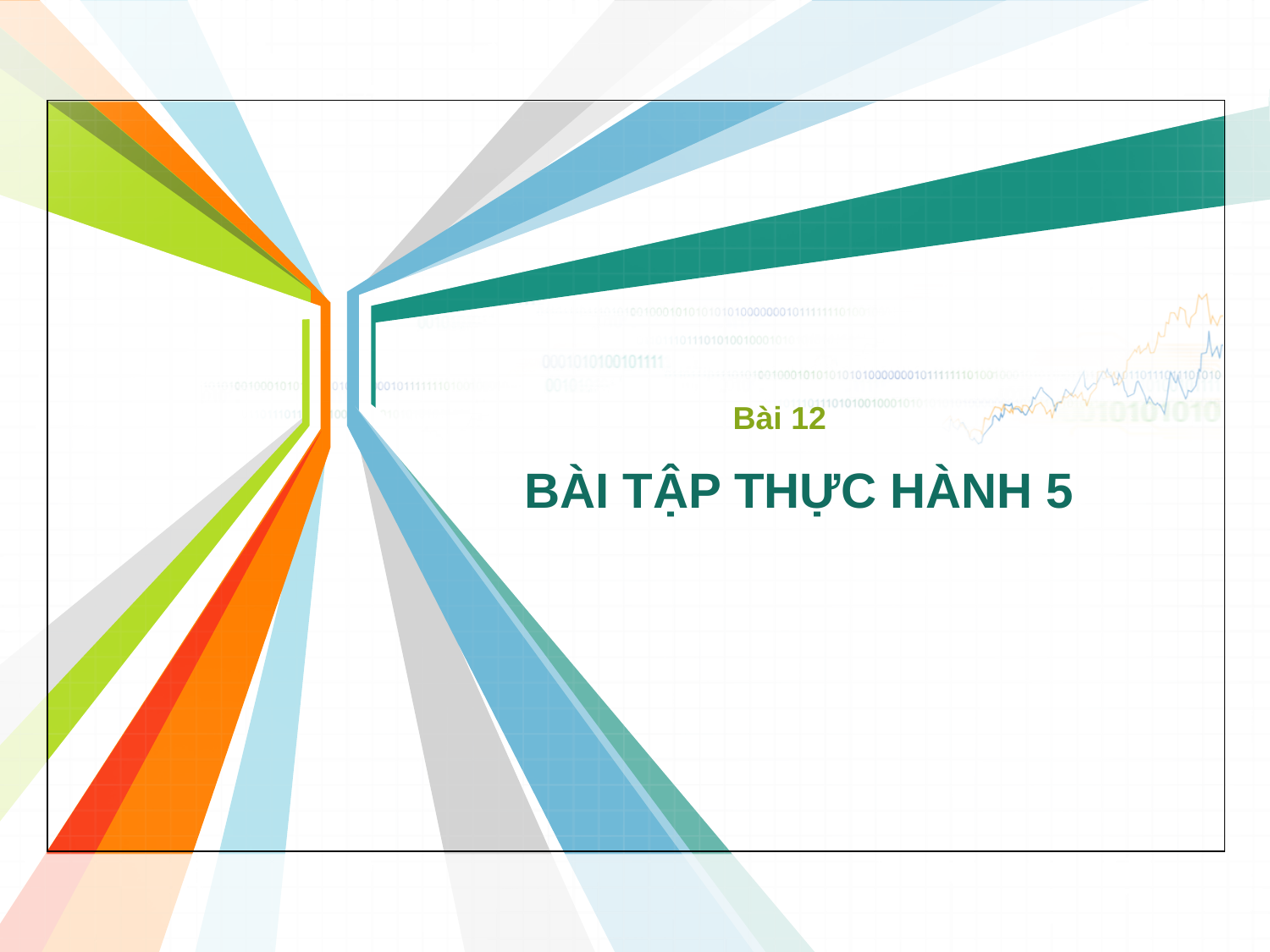

Bài 12
# BÀI TẬP THỰC HÀNH 5